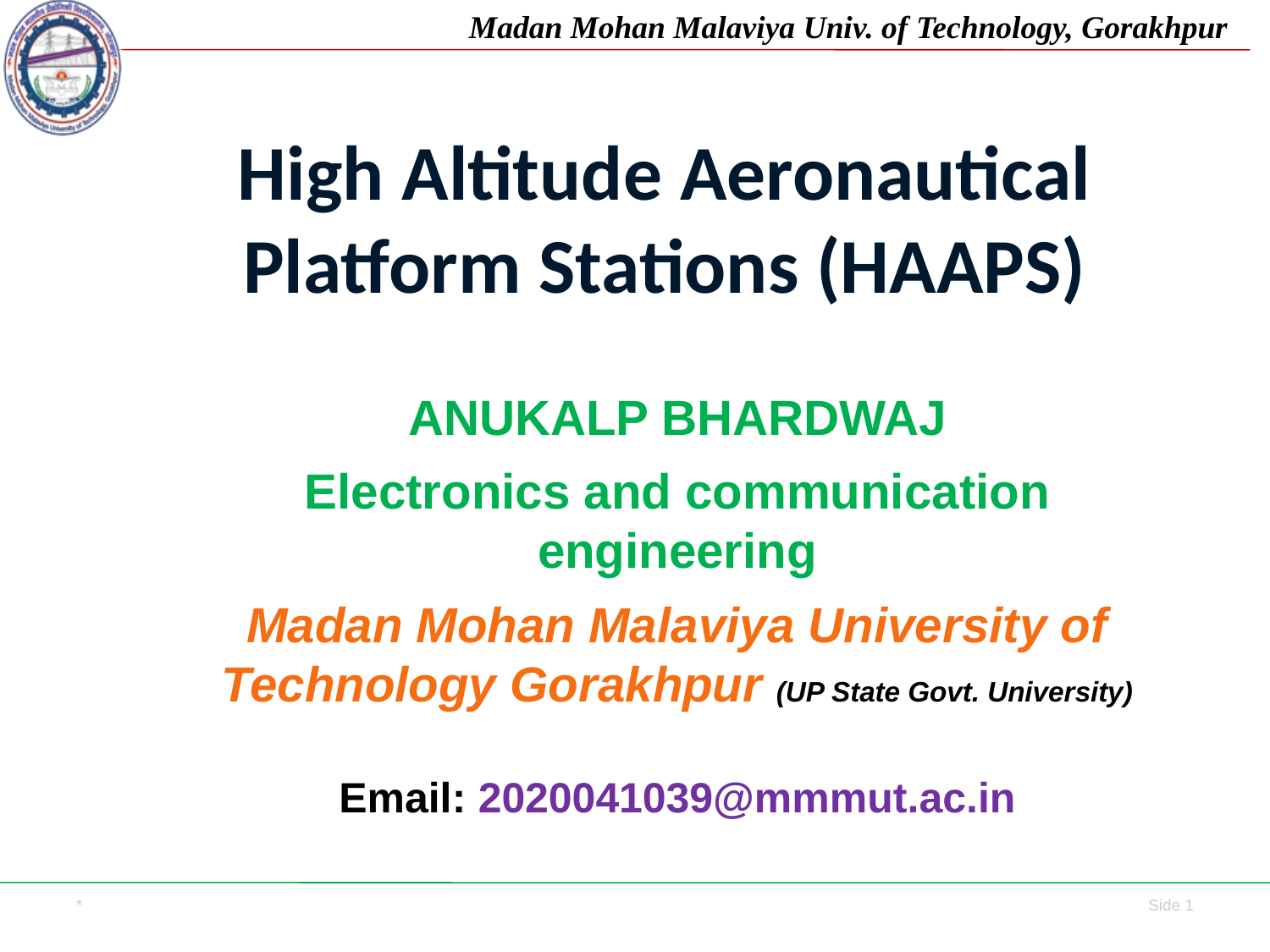

# High Altitude Aeronautical Platform Stations (HAAPS)
ANUKALP BHARDWAJ
Electronics and communication engineering
Madan Mohan Malaviya University of Technology Gorakhpur (UP State Govt. University)

Email: 2020041039@mmmut.ac.in